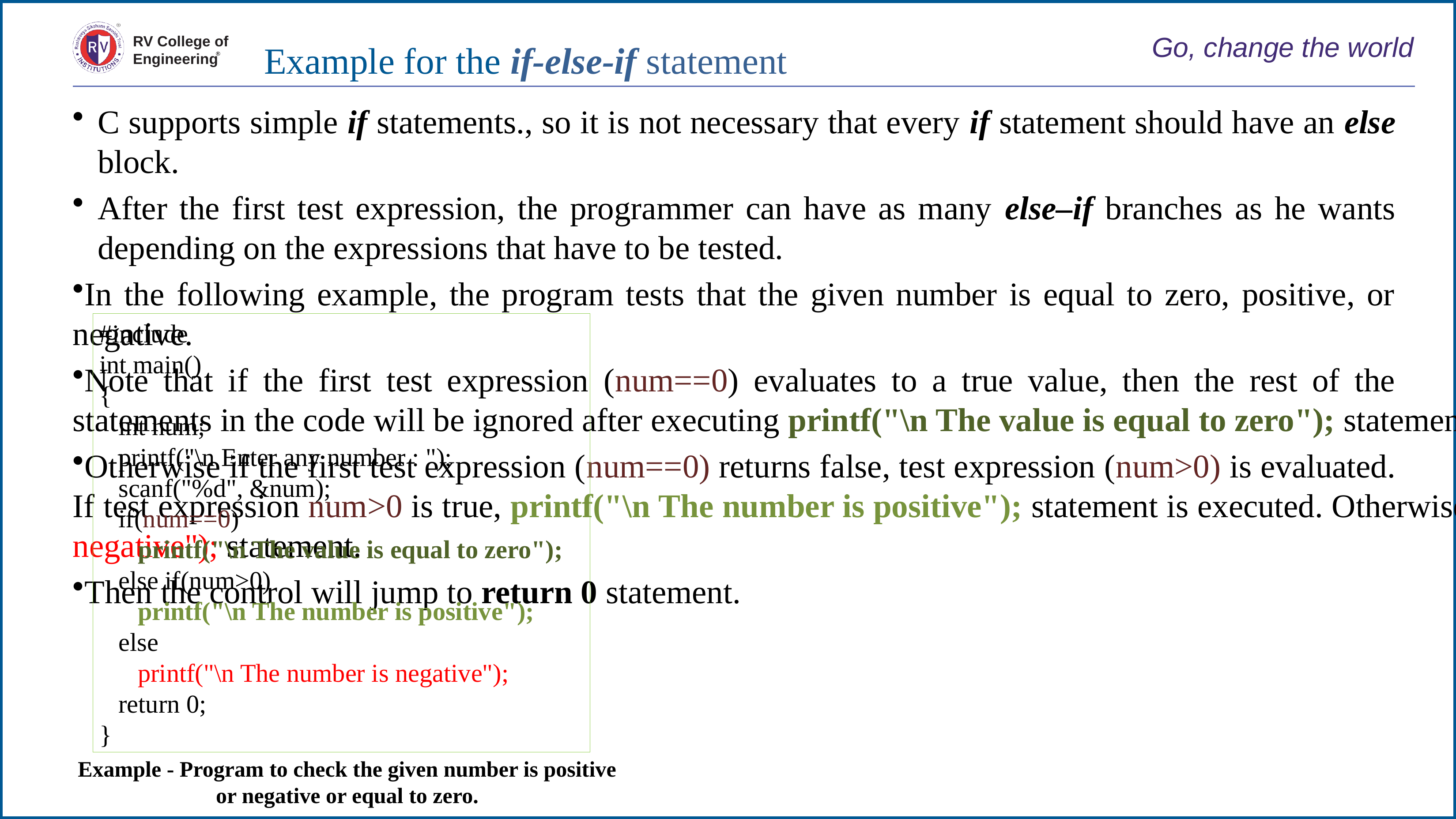

# Go, change the world
RV College of
Engineering
Example for the if-else-if statement

C supports simple if statements., so it is not necessary that every if statement should have an else block.
After the first test expression, the programmer can have as many else–if branches as he wants depending on the expressions that have to be tested.
In the following example, the program tests that the given number is equal to zero, positive, or negative.
Note that if the first test expression (num==0) evaluates to a true value, then the rest of the statements in the code will be ignored after executing printf("\n The value is equal to zero"); statement.
Otherwise if the first test expression (num==0) returns false, test expression (num>0) is evaluated. If test expression num>0 is true, printf("\n The number is positive"); statement is executed. Otherwise it executes printf("\n The number is negative"); statement.
Then the control will jump to return 0 statement.
#include
int main()
{
   int num;
   printf("\n Enter any number : ");
   scanf("%d", &num);
   if(num==0)
      printf("\n The value is equal to zero");
   else if(num>0)
      printf("\n The number is positive");
   else
      printf("\n The number is negative");
   return 0;
}
Example - Program to check the given number is positive or negative or equal to zero.